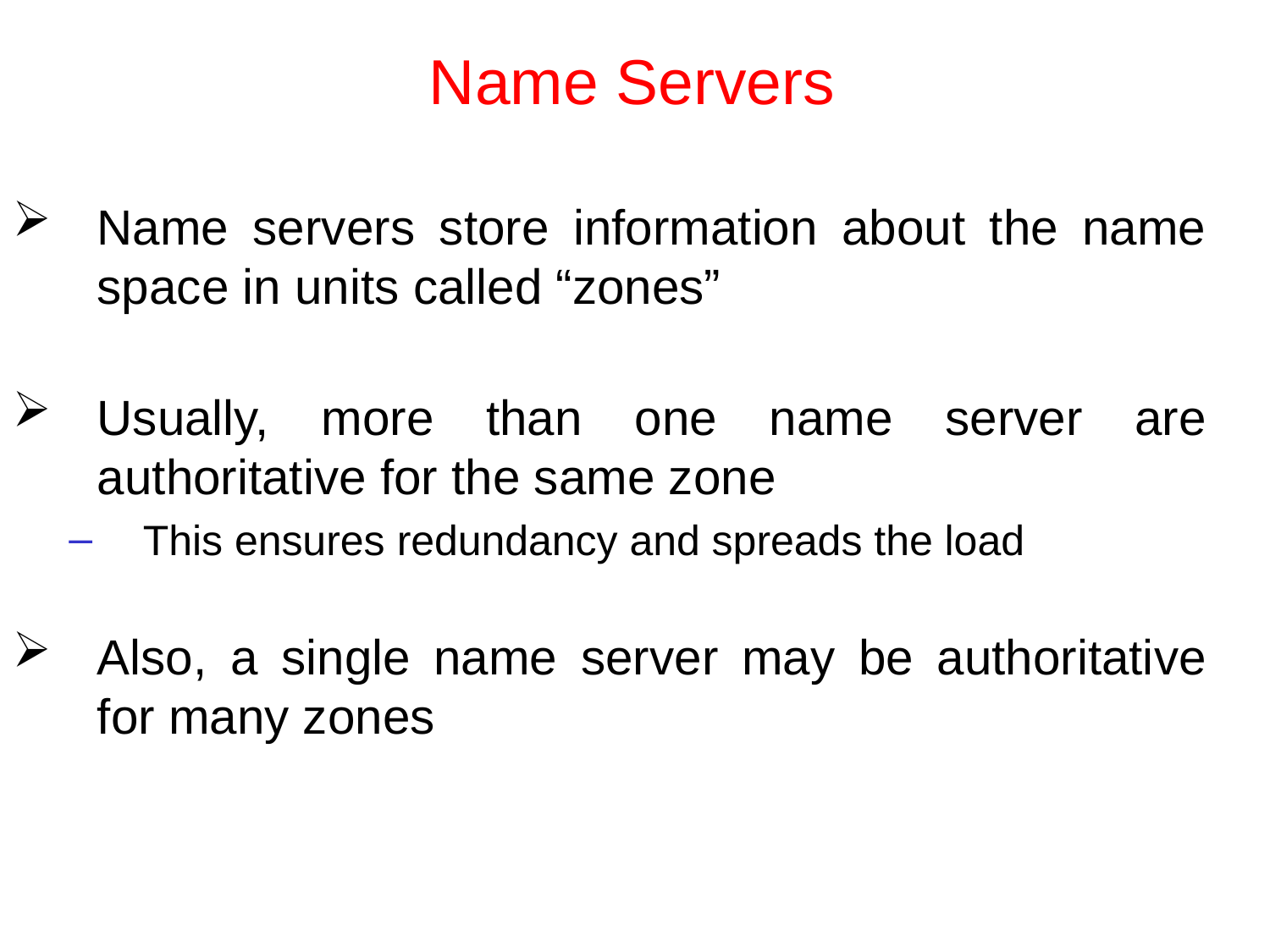

# Name Servers
Name servers store information about the name space in units called “zones”

Usually, more than one name server are authoritative for the same zone
This ensures redundancy and spreads the load

Also, a single name server may be authoritative for many zones